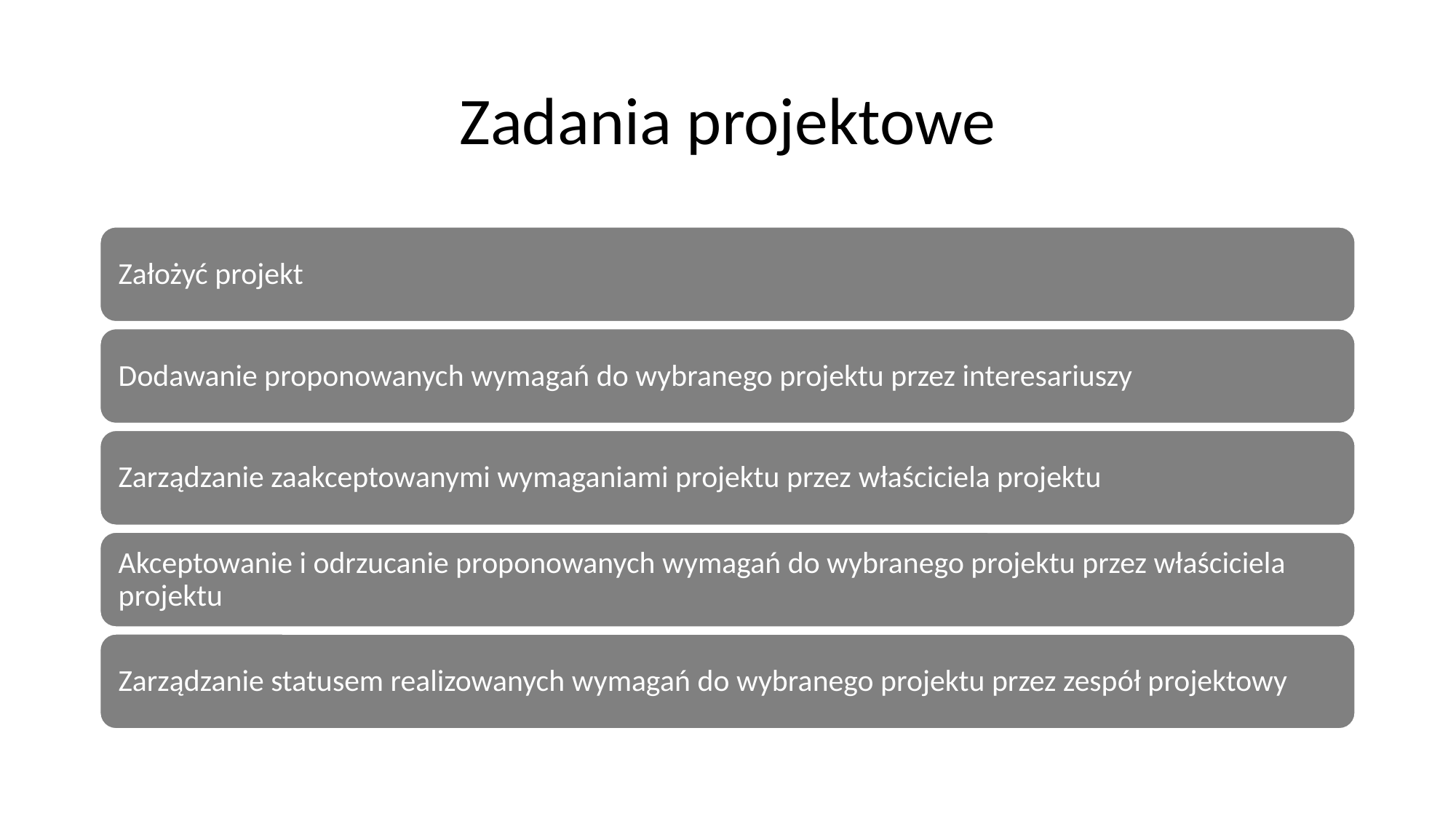

# Zadania projektowe
Założyć projekt
Dodawanie proponowanych wymagań do wybranego projektu przez interesariuszy
Zarządzanie zaakceptowanymi wymaganiami projektu przez właściciela projektu
Akceptowanie i odrzucanie proponowanych wymagań do wybranego projektu przez właściciela projektu
Zarządzanie statusem realizowanych wymagań do wybranego projektu przez zespół projektowy